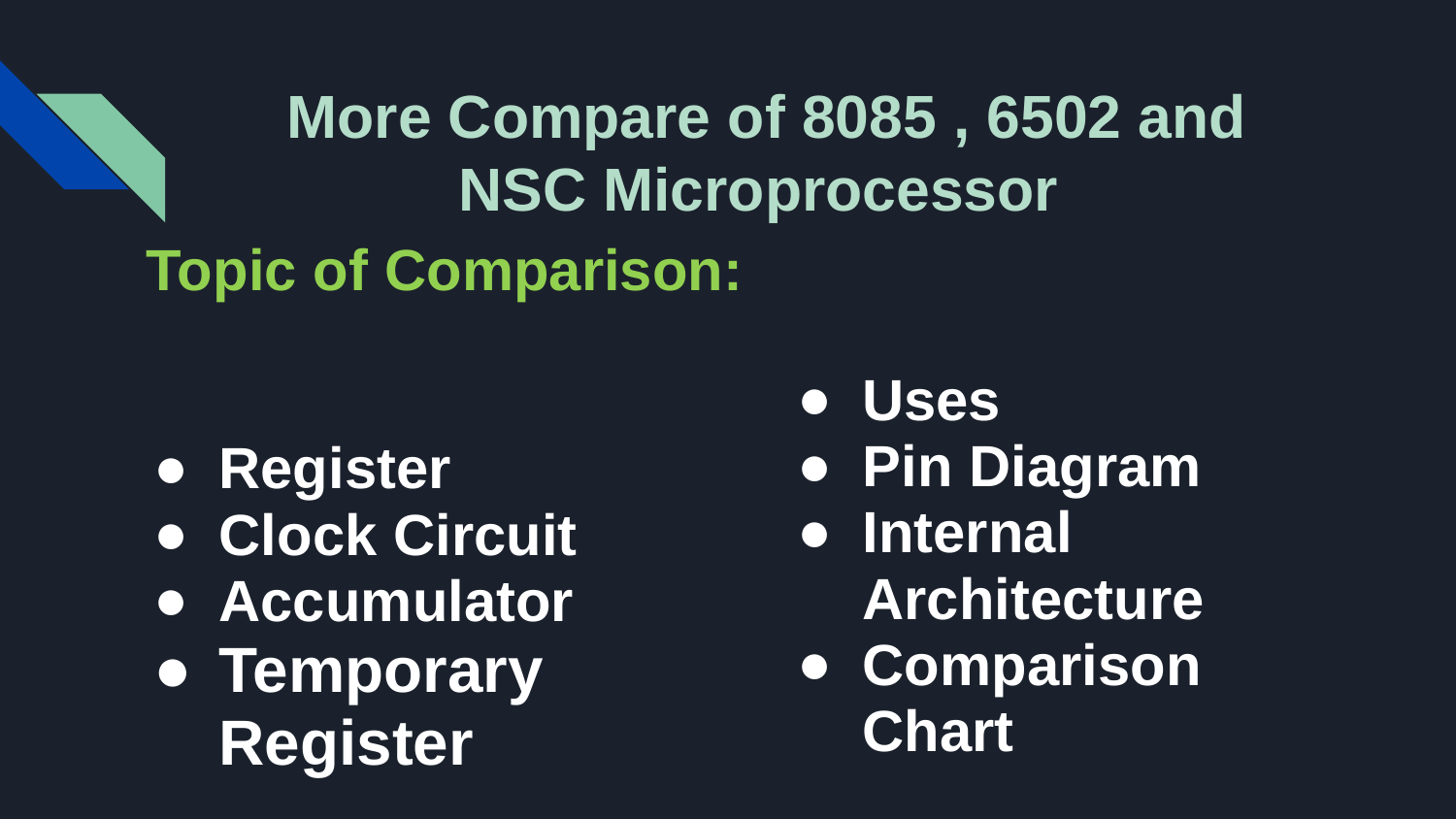

# More Compare of 8085 , 6502 and NSC Microprocessor
Topic of Comparison:

Register
Clock Circuit
Accumulator
Temporary Register
Uses
Pin Diagram
Internal Architecture
Comparison Chart